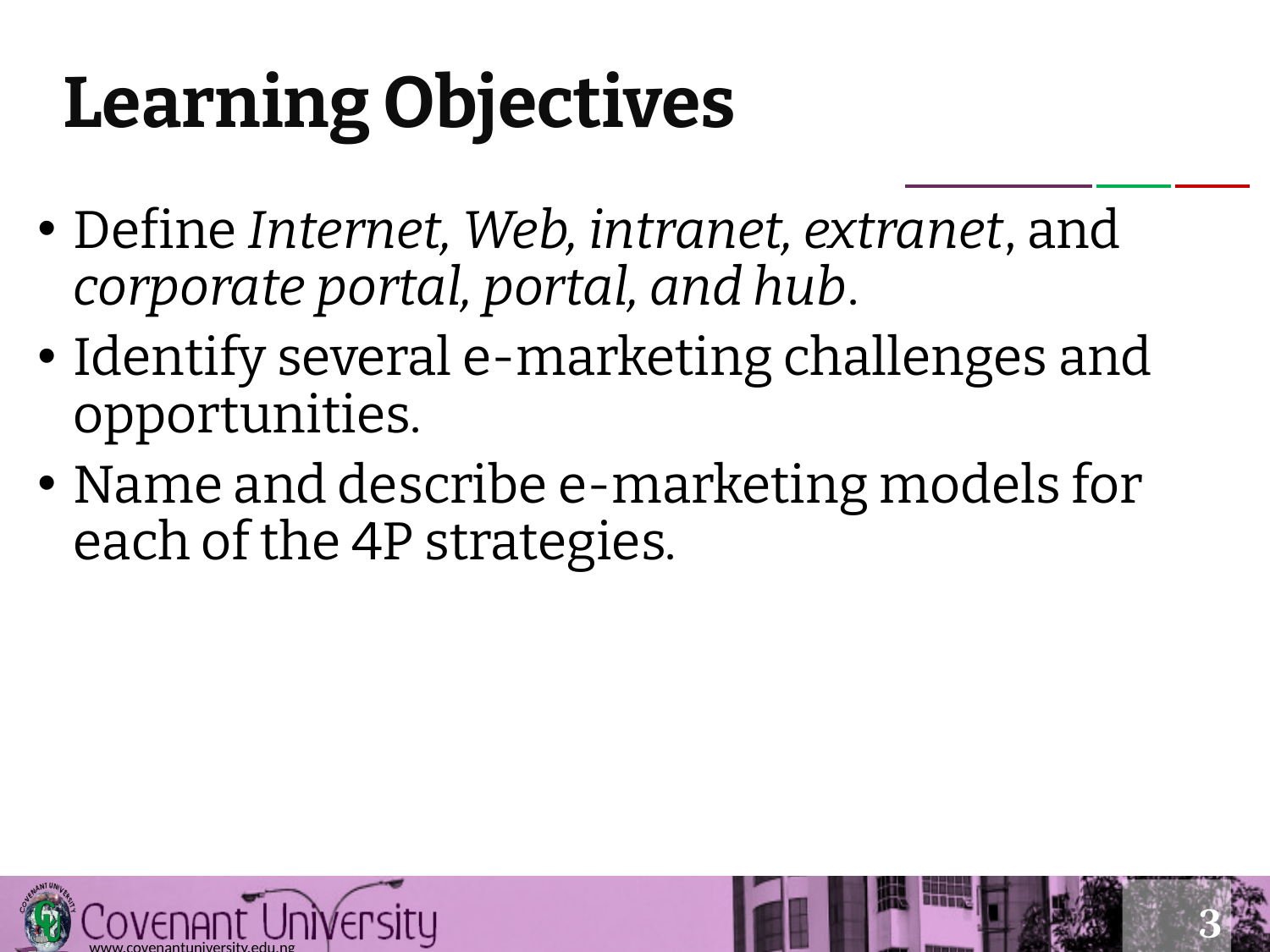

# Learning Objectives
Define Internet, Web, intranet, extranet, and corporate portal, portal, and hub.
Identify several e-marketing challenges and opportunities.
Name and describe e-marketing models for each of the 4P strategies.